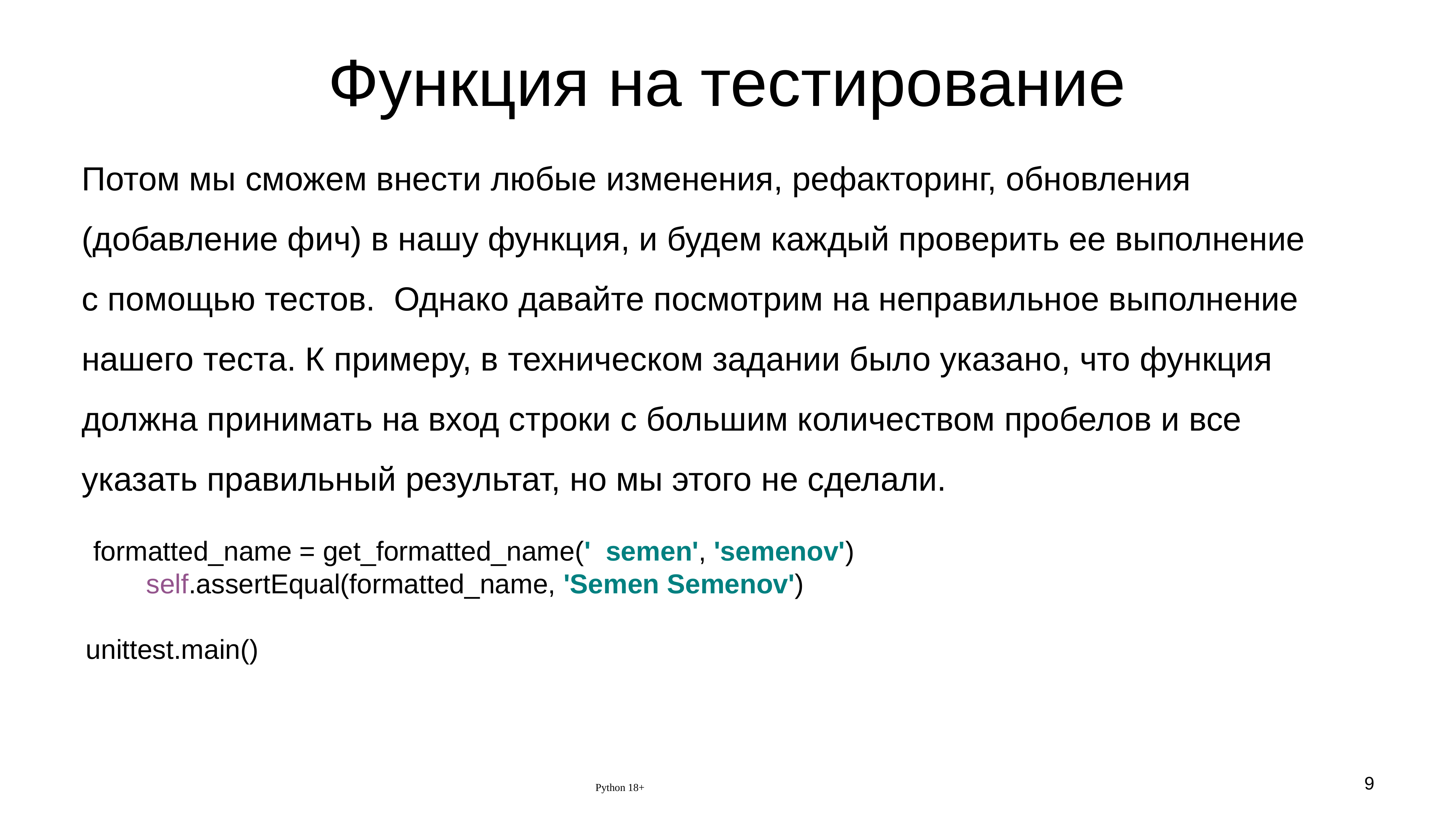

# Функция на тестирование
Потом мы сможем внести любые изменения, рефакторинг, обновления (добавление фич) в нашу функция, и будем каждый проверить ее выполнение с помощью тестов.  Однако давайте посмотрим на неправильное выполнение нашего теста. К примеру, в техническом задании было указано, что функция должна принимать на вход строки с большим количеством пробелов и все указать правильный результат, но мы этого не сделали.
 formatted_name = get_formatted_name('  semen', 'semenov')
        self.assertEqual(formatted_name, 'Semen Semenov')
unittest.main()
Python 18+
9